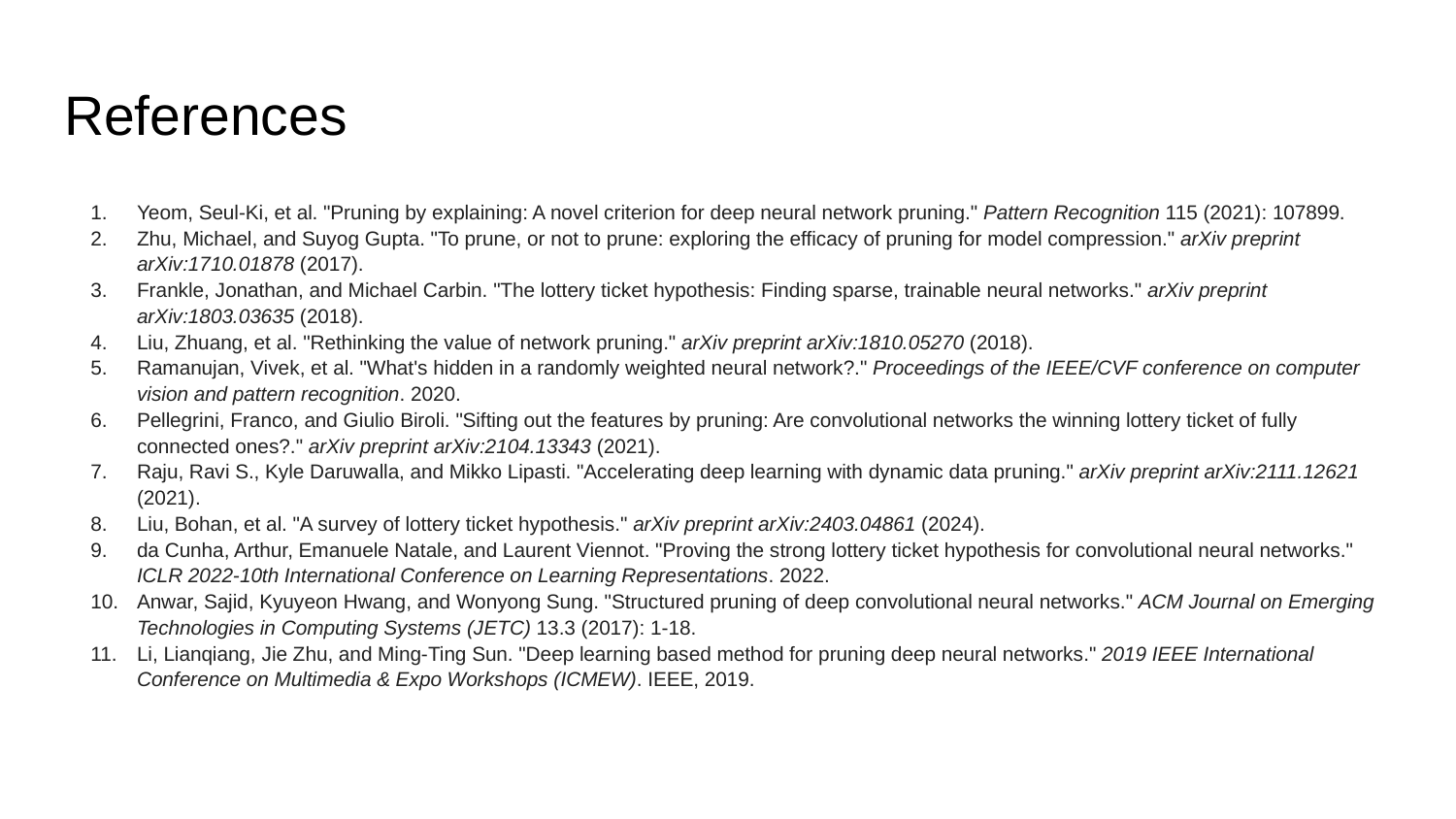

# References
Yeom, Seul-Ki, et al. "Pruning by explaining: A novel criterion for deep neural network pruning." Pattern Recognition 115 (2021): 107899.
Zhu, Michael, and Suyog Gupta. "To prune, or not to prune: exploring the efficacy of pruning for model compression." arXiv preprint arXiv:1710.01878 (2017).
Frankle, Jonathan, and Michael Carbin. "The lottery ticket hypothesis: Finding sparse, trainable neural networks." arXiv preprint arXiv:1803.03635 (2018).
Liu, Zhuang, et al. "Rethinking the value of network pruning." arXiv preprint arXiv:1810.05270 (2018).
Ramanujan, Vivek, et al. "What's hidden in a randomly weighted neural network?." Proceedings of the IEEE/CVF conference on computer vision and pattern recognition. 2020.
Pellegrini, Franco, and Giulio Biroli. "Sifting out the features by pruning: Are convolutional networks the winning lottery ticket of fully connected ones?." arXiv preprint arXiv:2104.13343 (2021).
Raju, Ravi S., Kyle Daruwalla, and Mikko Lipasti. "Accelerating deep learning with dynamic data pruning." arXiv preprint arXiv:2111.12621 (2021).
Liu, Bohan, et al. "A survey of lottery ticket hypothesis." arXiv preprint arXiv:2403.04861 (2024).
da Cunha, Arthur, Emanuele Natale, and Laurent Viennot. "Proving the strong lottery ticket hypothesis for convolutional neural networks." ICLR 2022-10th International Conference on Learning Representations. 2022.
Anwar, Sajid, Kyuyeon Hwang, and Wonyong Sung. "Structured pruning of deep convolutional neural networks." ACM Journal on Emerging Technologies in Computing Systems (JETC) 13.3 (2017): 1-18.
Li, Lianqiang, Jie Zhu, and Ming-Ting Sun. "Deep learning based method for pruning deep neural networks." 2019 IEEE International Conference on Multimedia & Expo Workshops (ICMEW). IEEE, 2019.